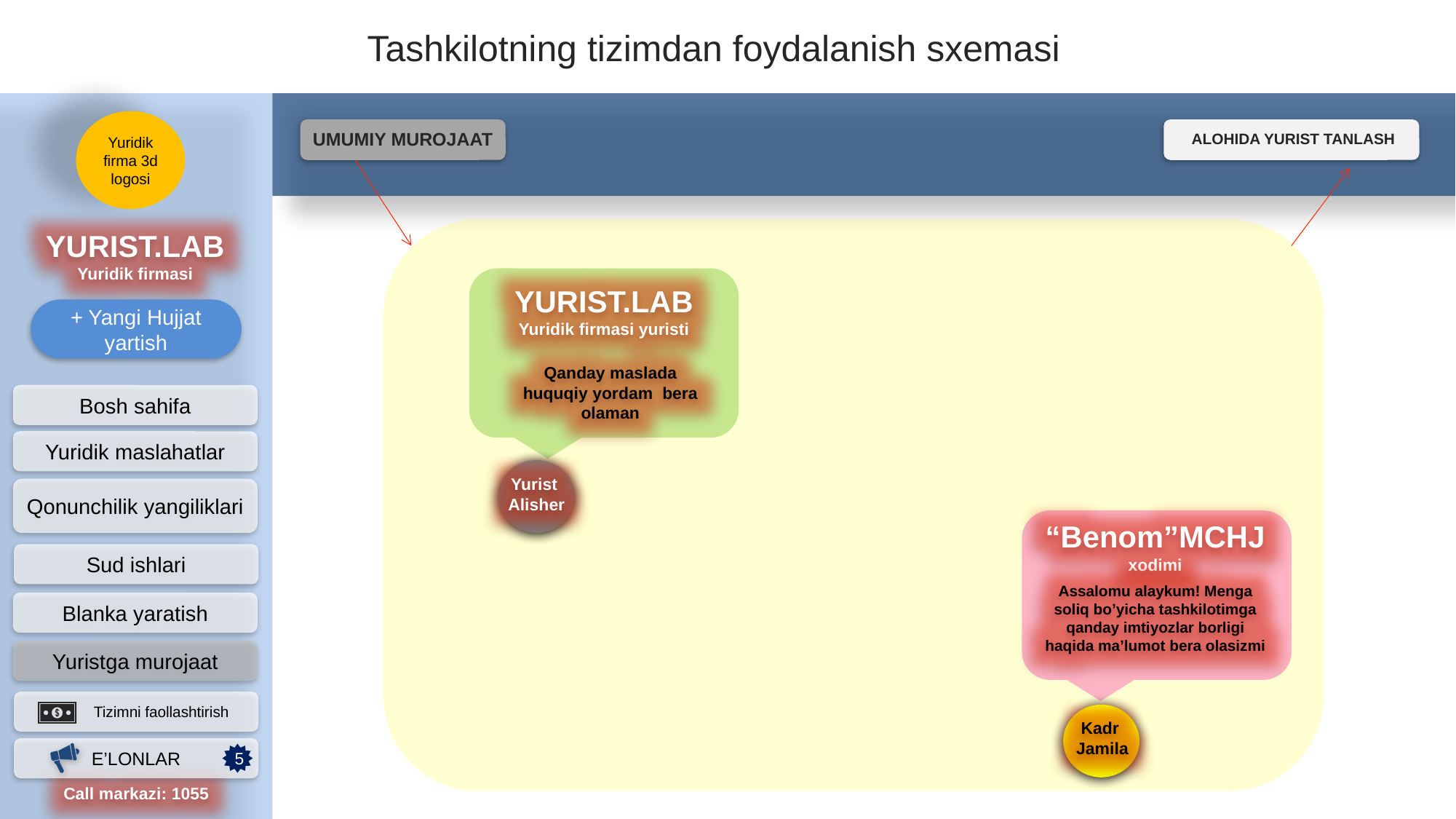

Tashkilotning tizimdan foydalanish sxemasi

Yuridik firma 3d logosi

UMUMIY MUROJAAT
ALOHIDA YURIST TANLASH

YURIST.LAB
Yuridik firmasi

YURIST.LAB
Yuridik firmasi yuristi
Qanday maslada huquqiy yordam  bera olaman
+ Yangi Hujjat yartish
Bosh sahifa
Yuridik maslahatlar

Yurist
Alisher
Qonunchilik yangiliklari

“Benom”MCHJ
xodimi
Assalomu alaykum! Menga soliq bo’yicha tashkilotimga qanday imtiyozlar borligi haqida ma’lumot bera olasizmi
Sud ishlari
Blanka yaratish
Yuristga murojaat
             Tizimni faollashtirish

Kadr
Jamila
E’LONLAR
5

Call markazi: 1055